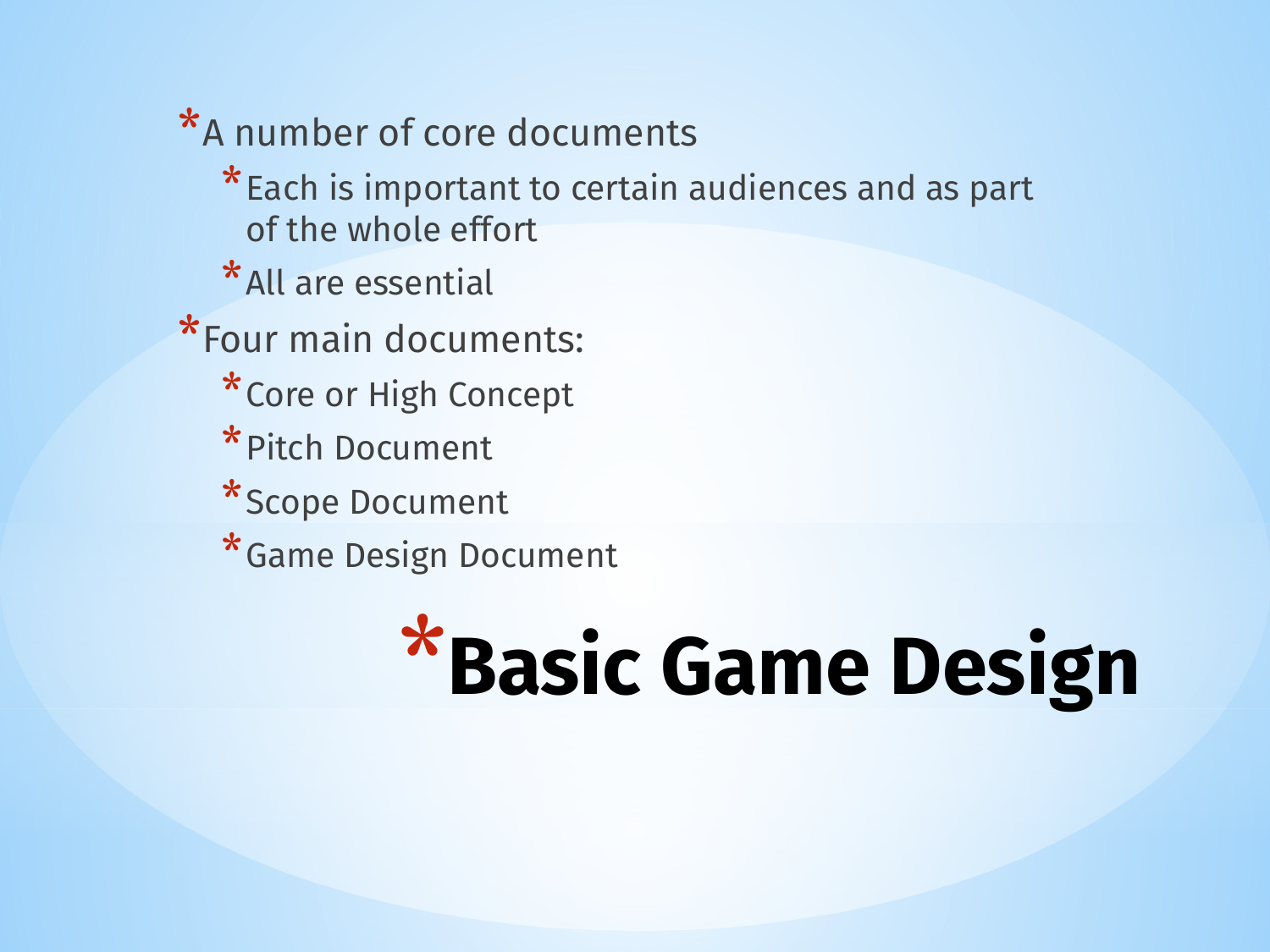

A number of core documents
Each is important to certain audiences and as part of the whole effort
All are essential
Four main documents:
Core or High Concept
Pitch Document
Scope Document
Game Design Document
# Basic Game Design